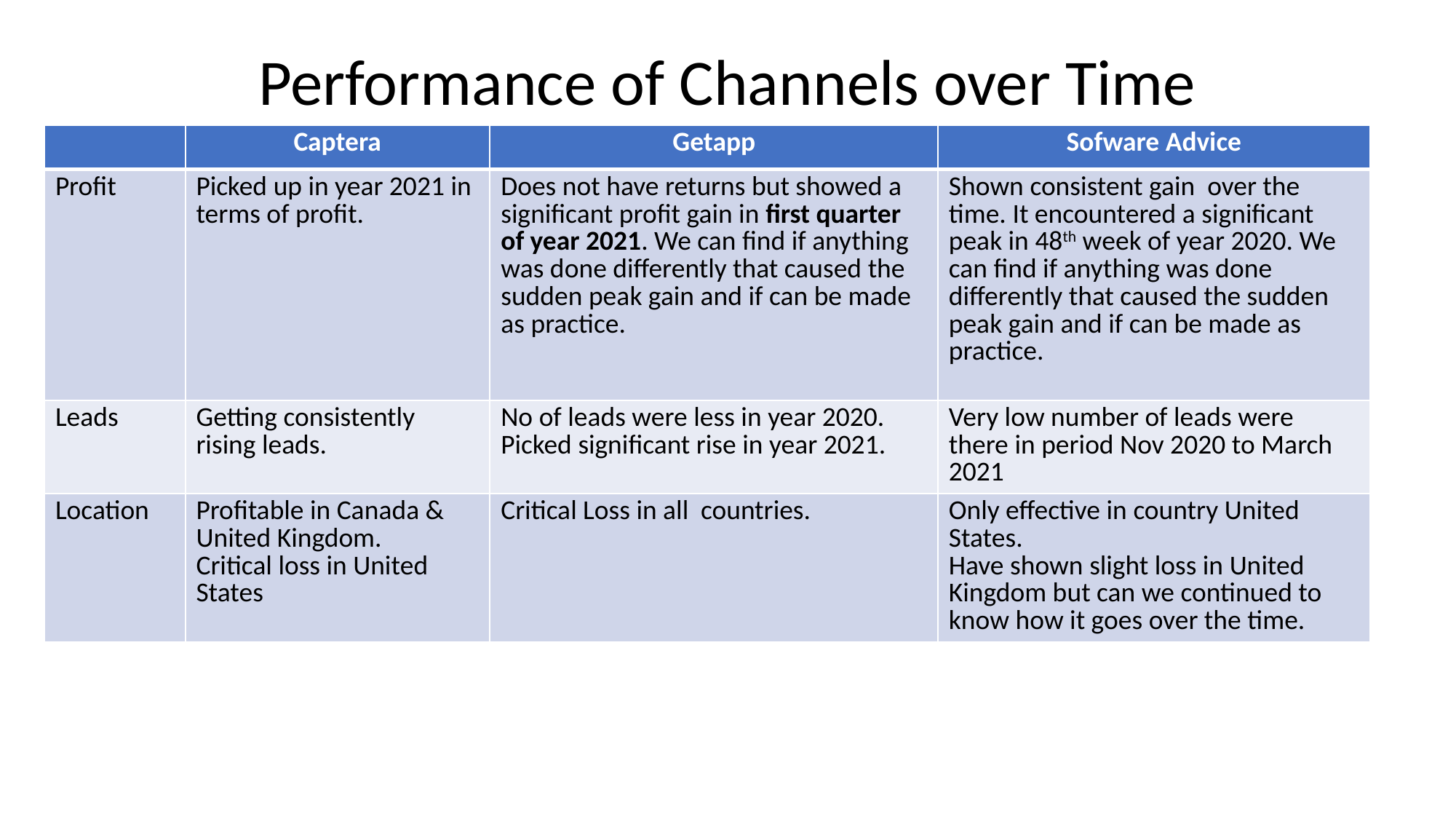

# Performance of Channels over Time
|  | Captera | Getapp | Sofware Advice |
| --- | --- | --- | --- |
| Profit | Picked up in year 2021 in terms of profit. | Does not have returns but showed a significant profit gain in first quarter of year 2021. We can find if anything was done differently that caused the sudden peak gain and if can be made as practice. | Shown consistent gain over the time. It encountered a significant peak in 48th week of year 2020. We can find if anything was done differently that caused the sudden peak gain and if can be made as practice. |
| Leads | Getting consistently rising leads. | No of leads were less in year 2020. Picked significant rise in year 2021. | Very low number of leads were there in period Nov 2020 to March 2021 |
| Location | Profitable in Canada & United Kingdom. Critical loss in United States | Critical Loss in all countries. | Only effective in country United States. Have shown slight loss in United Kingdom but can we continued to know how it goes over the time. |